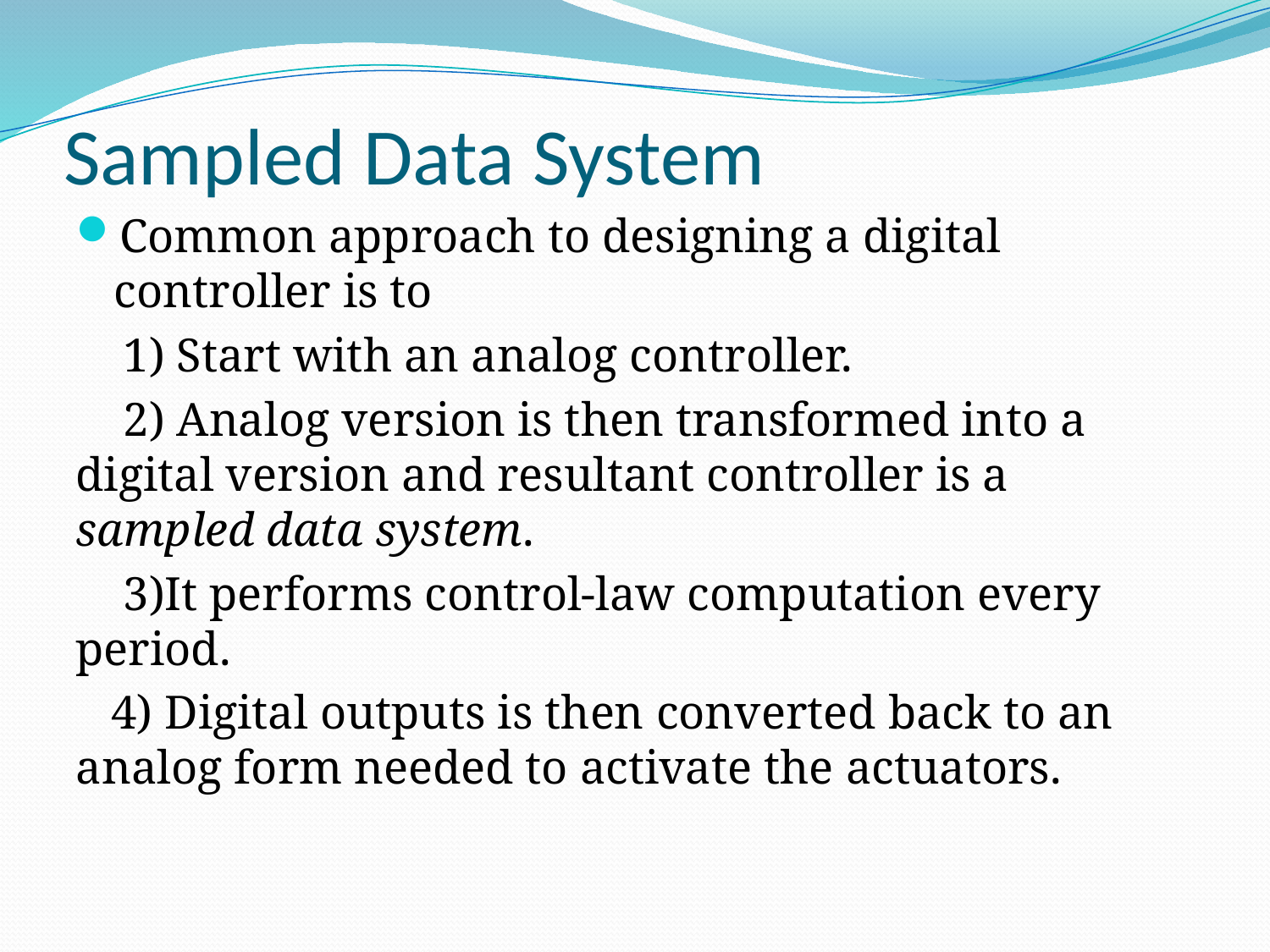

# Sampled Data System
Common approach to designing a digital controller is to
    1) Start with an analog controller.
    2) Analog version is then transformed into a digital version and resultant controller is a sampled data system.
    3)It performs control-law computation every period.
   4) Digital outputs is then converted back to an analog form needed to activate the actuators.